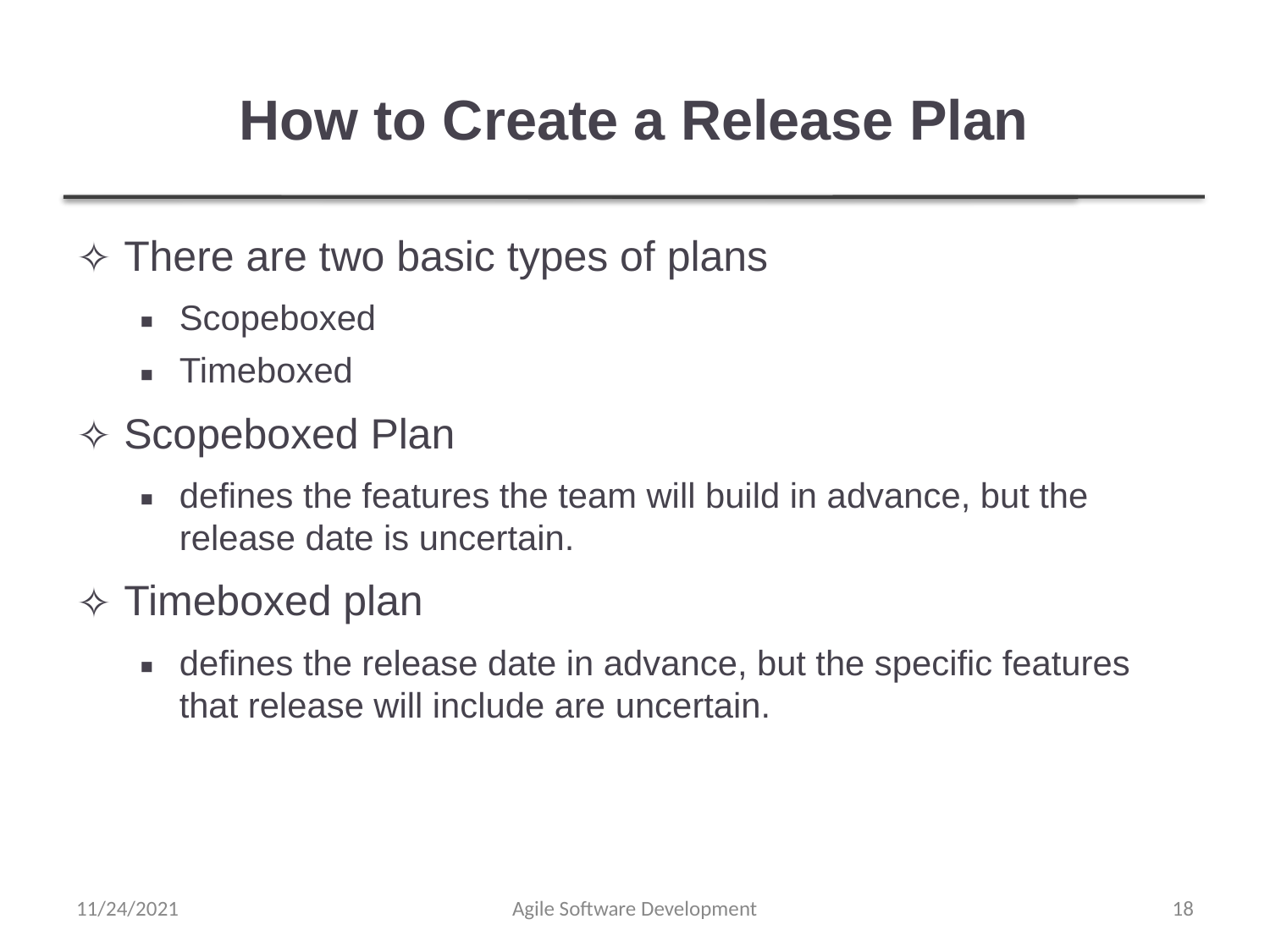

# How to Create a Release Plan
There are two basic types of plans
Scopeboxed
Timeboxed
Scopeboxed Plan
defines the features the team will build in advance, but the release date is uncertain.
Timeboxed plan
defines the release date in advance, but the specific features that release will include are uncertain.
11/24/2021
Agile Software Development
18